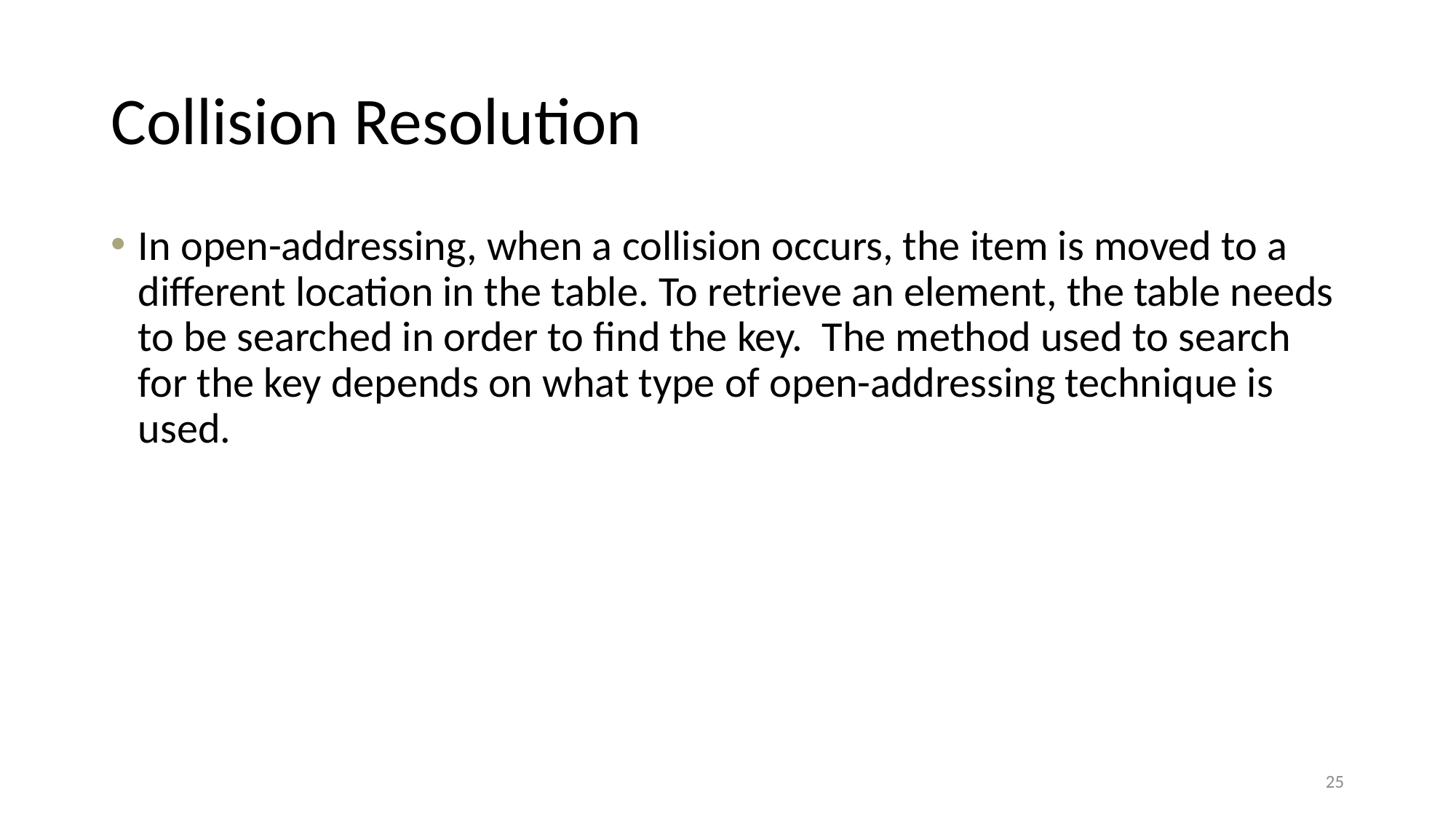

# Collision Resolution
In open-addressing, when a collision occurs, the item is moved to a different location in the table. To retrieve an element, the table needs to be searched in order to find the key.  The method used to search for the key depends on what type of open-addressing technique is used.

25